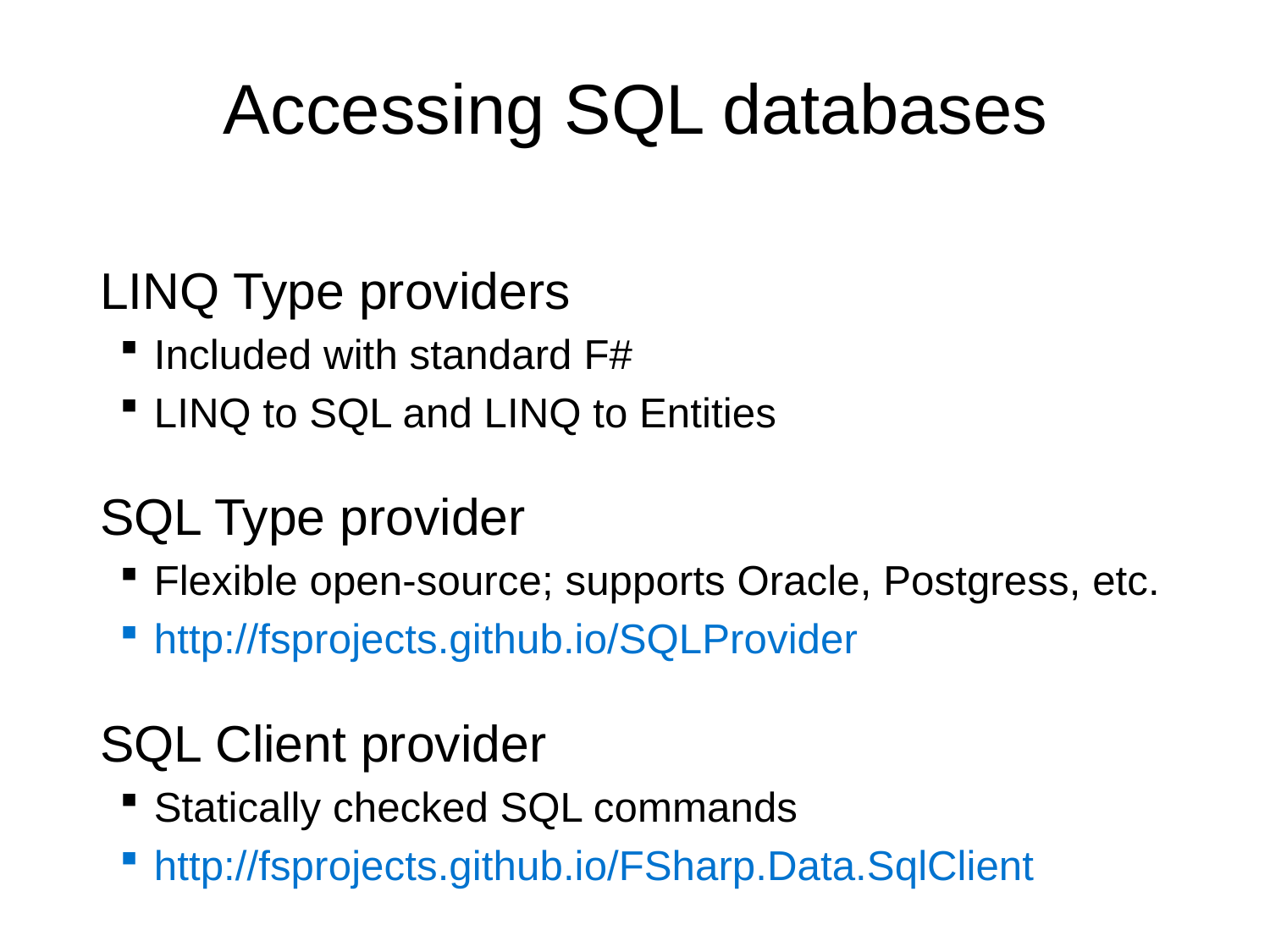

# Accessing SQL databases
LINQ Type providers
Included with standard F#
LINQ to SQL and LINQ to Entities
SQL Type provider
Flexible open-source; supports Oracle, Postgress, etc.
http://fsprojects.github.io/SQLProvider
SQL Client provider
Statically checked SQL commands
http://fsprojects.github.io/FSharp.Data.SqlClient